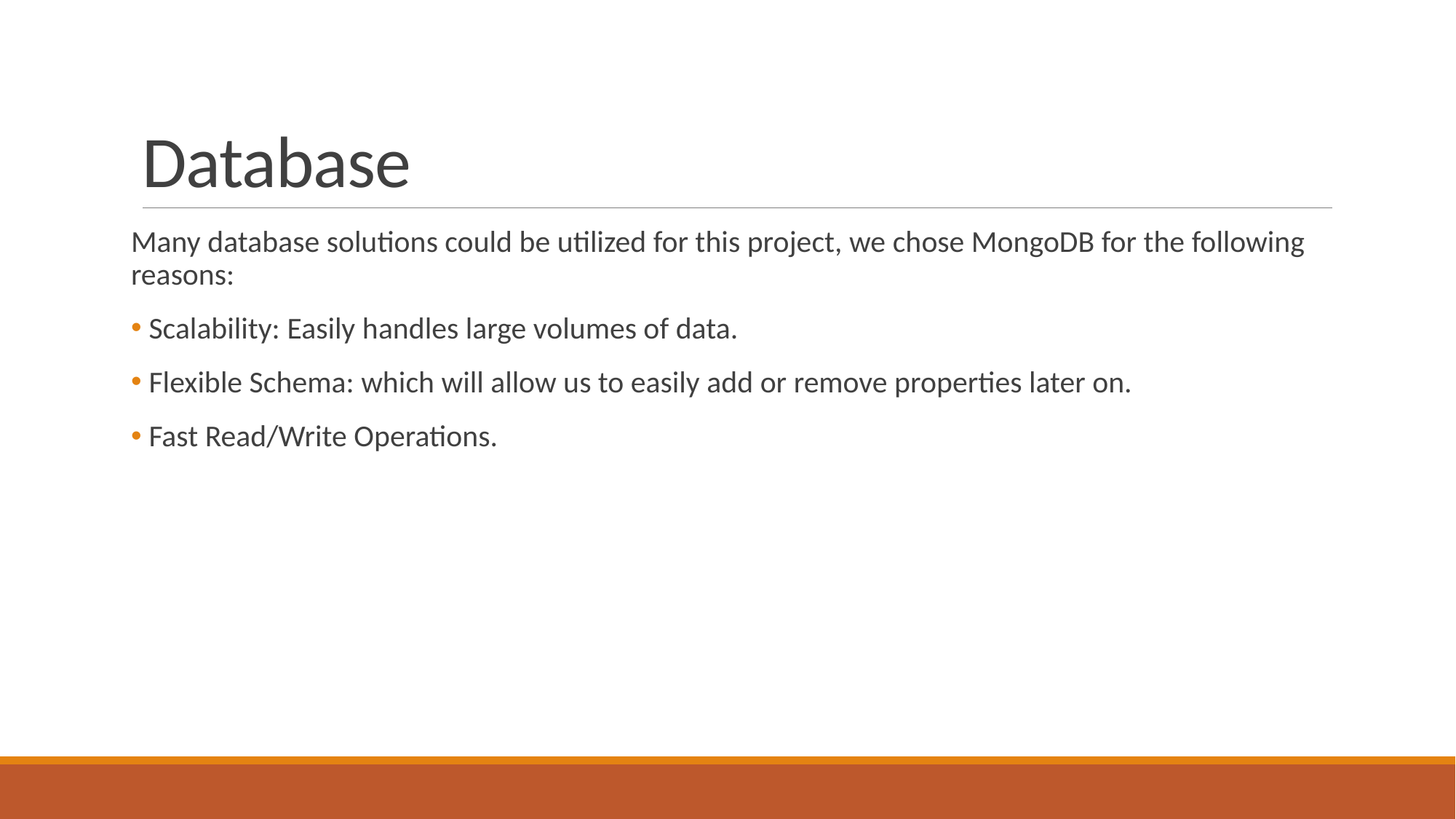

# Database
Many database solutions could be utilized for this project, we chose MongoDB for the following reasons:
 Scalability: Easily handles large volumes of data.
 Flexible Schema: which will allow us to easily add or remove properties later on.
 Fast Read/Write Operations.